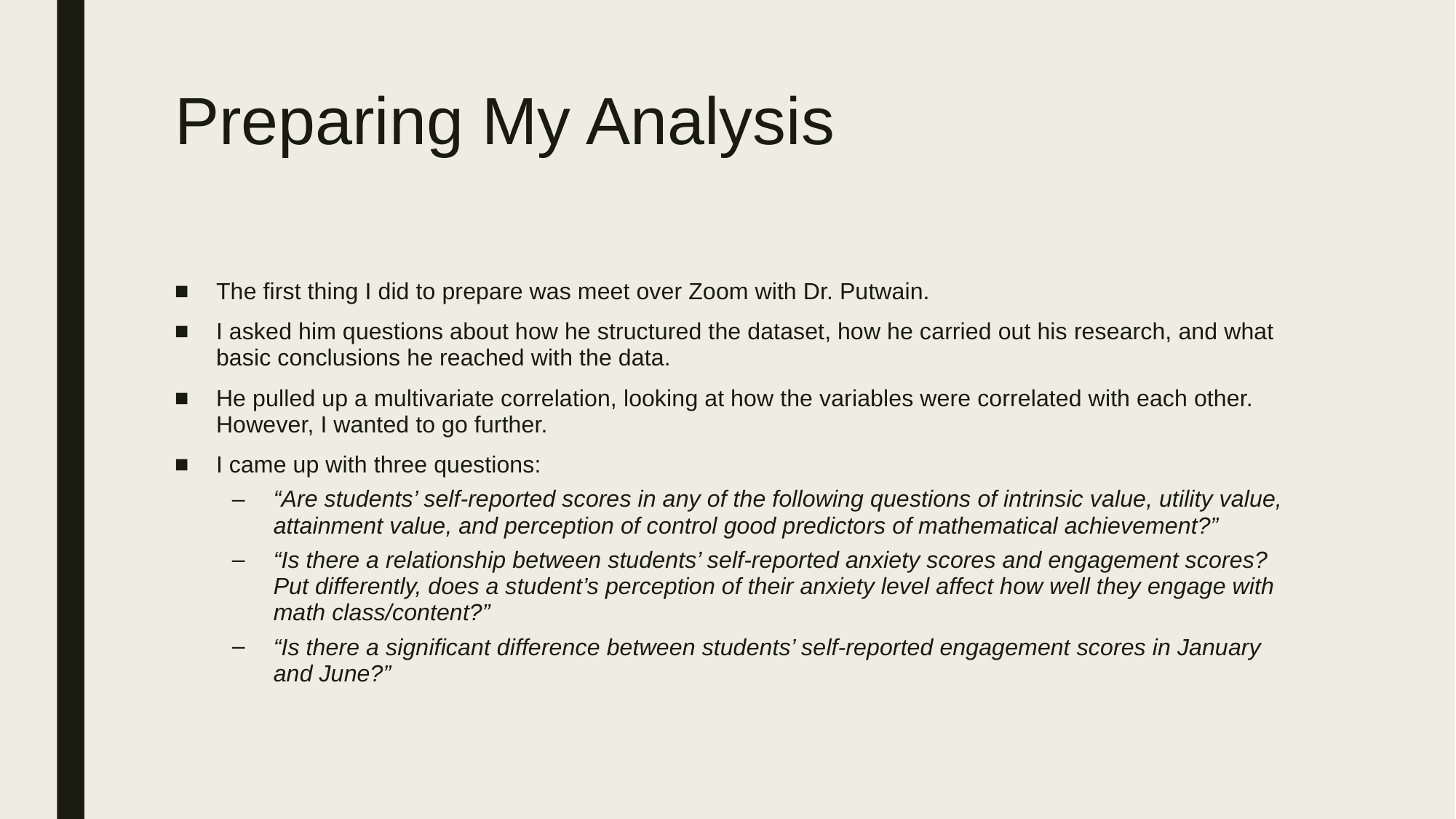

# Preparing My Analysis
The first thing I did to prepare was meet over Zoom with Dr. Putwain.
I asked him questions about how he structured the dataset, how he carried out his research, and what basic conclusions he reached with the data.
He pulled up a multivariate correlation, looking at how the variables were correlated with each other. However, I wanted to go further.
I came up with three questions:
“Are students’ self-reported scores in any of the following questions of intrinsic value, utility value, attainment value, and perception of control good predictors of mathematical achievement?”
“Is there a relationship between students’ self-reported anxiety scores and engagement scores? Put differently, does a student’s perception of their anxiety level affect how well they engage with math class/content?”
“Is there a significant difference between students’ self-reported engagement scores in January and June?”